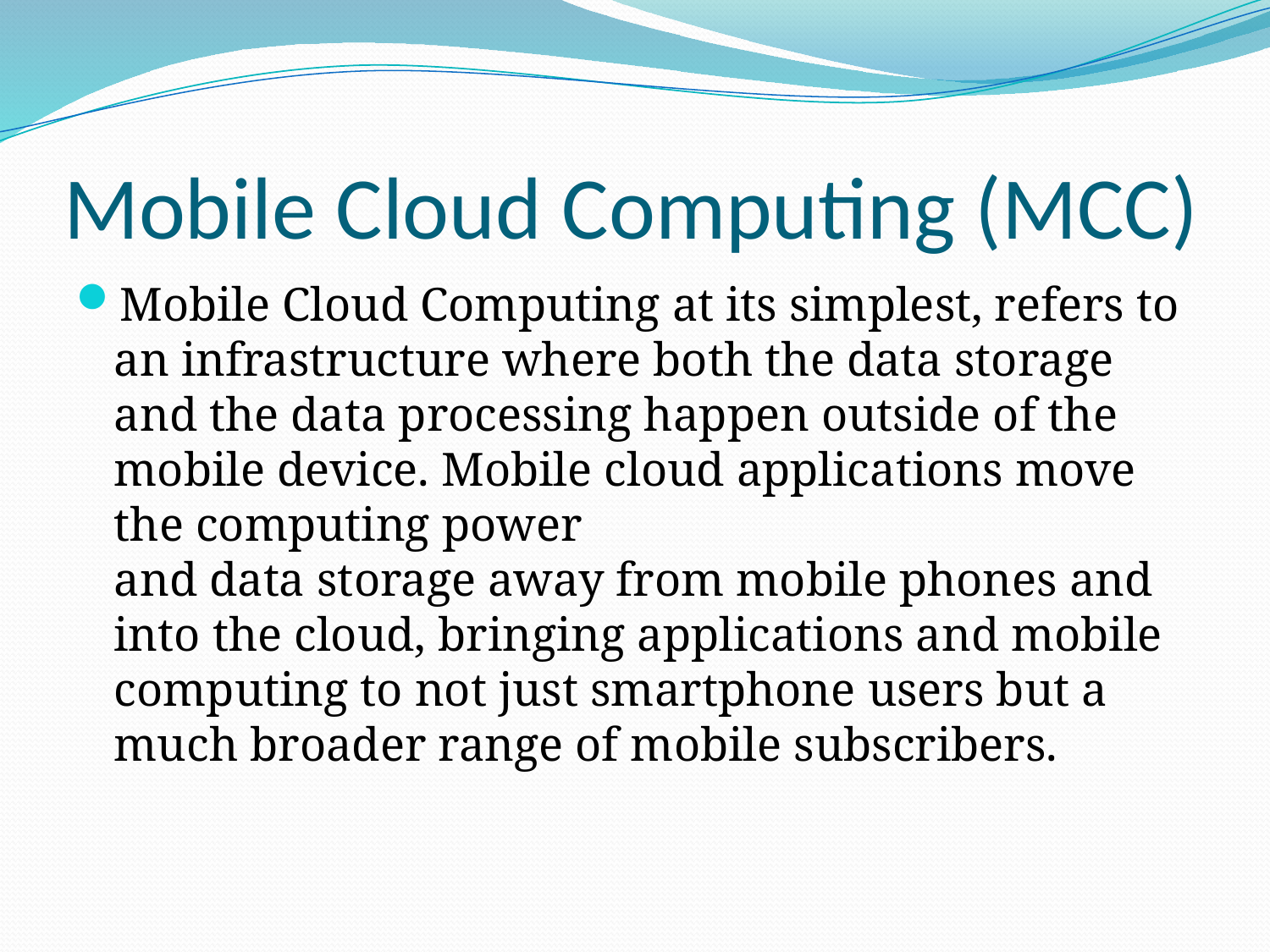

# Mobile Cloud Computing (MCC)
Mobile Cloud Computing at its simplest, refers to an infrastructure where both the data storage and the data processing happen outside of the mobile device. Mobile cloud applications move the computing power
and data storage away from mobile phones and into the cloud, bringing applications and mobile computing to not just smartphone users but a
much broader range of mobile subscribers.